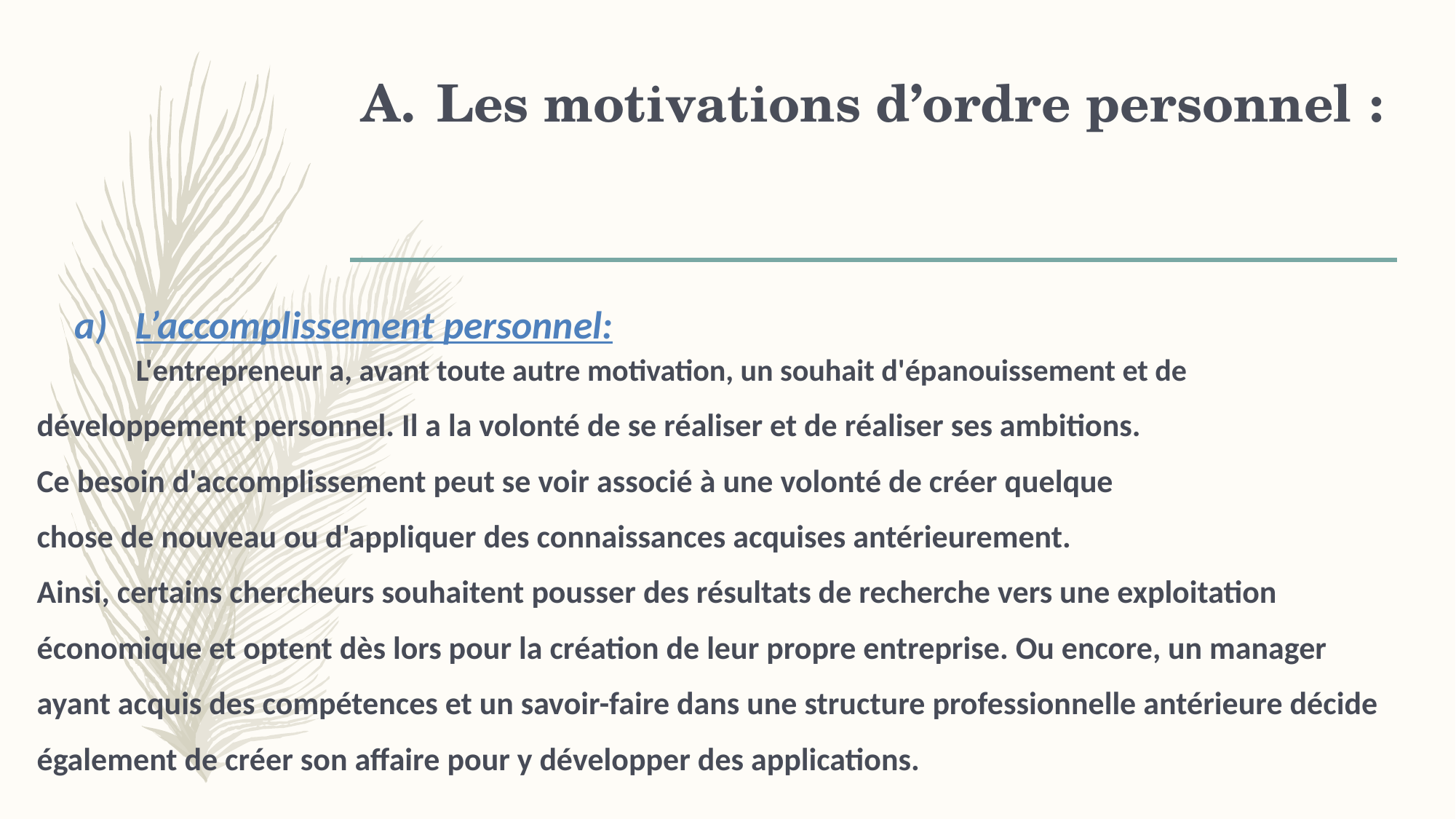

# Les motivations d’ordre personnel :
L’accomplissement personnel:
L'entrepreneur a, avant toute autre motivation, un souhait d'épanouissement et de
développement personnel. Il a la volonté de se réaliser et de réaliser ses ambitions.
Ce besoin d'accomplissement peut se voir associé à une volonté de créer quelque
chose de nouveau ou d'appliquer des connaissances acquises antérieurement.
Ainsi, certains chercheurs souhaitent pousser des résultats de recherche vers une exploitation
économique et optent dès lors pour la création de leur propre entreprise. Ou encore, un manager
ayant acquis des compétences et un savoir-faire dans une structure professionnelle antérieure décide
également de créer son affaire pour y développer des applications.